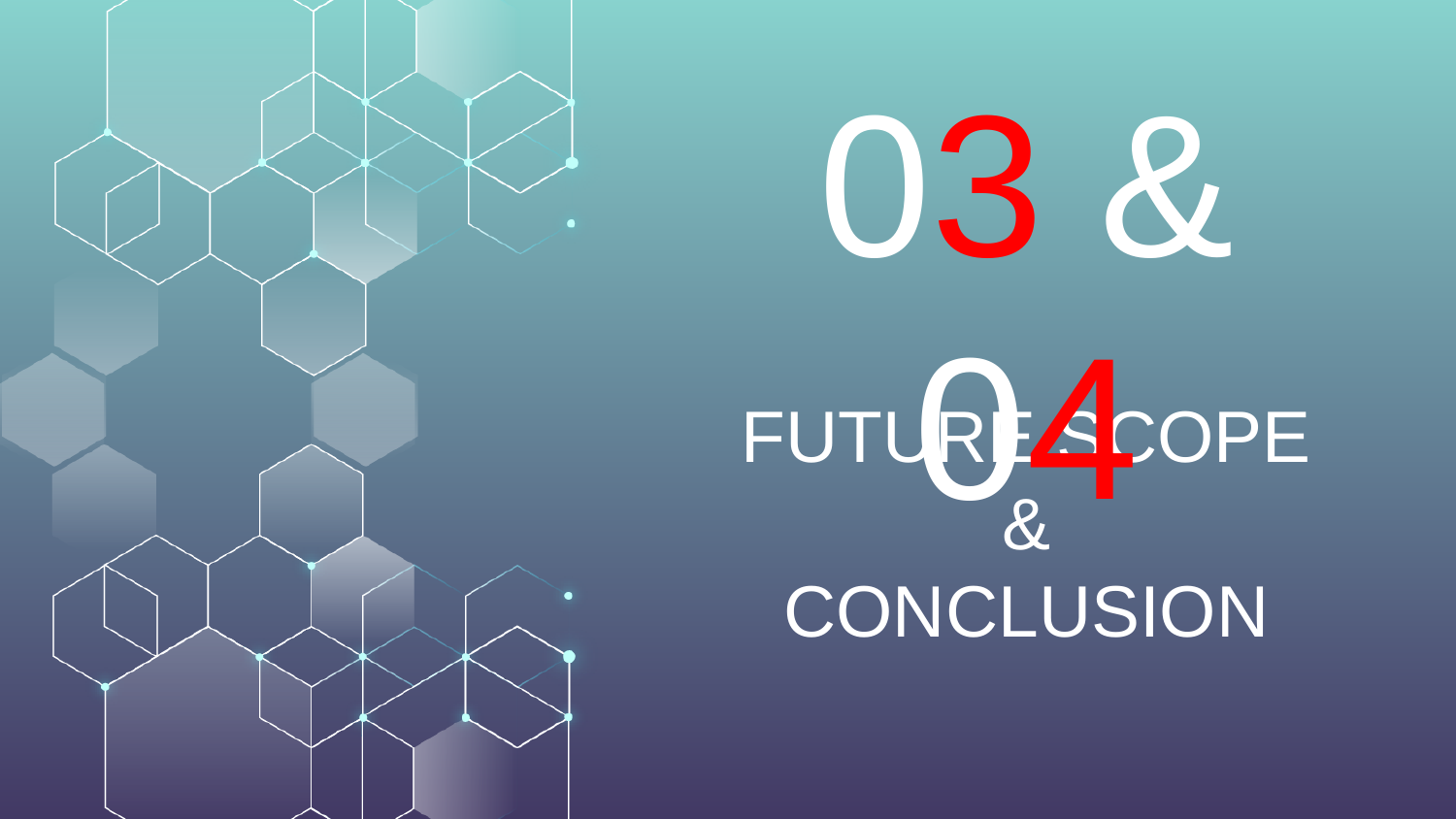

03 & 04
# FUTURE SCOPE & CONCLUSION